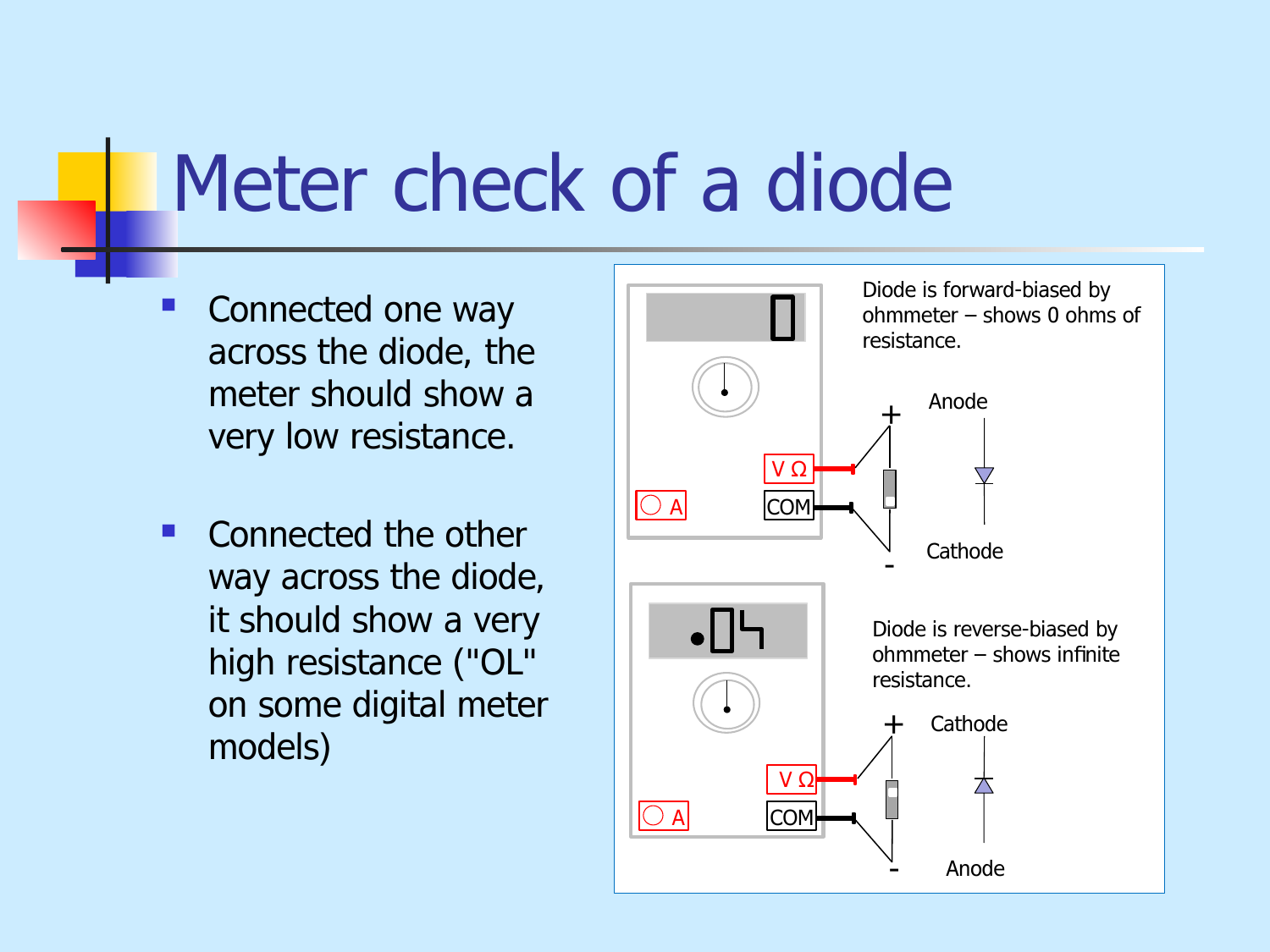

# Meter check of a diode

Diode is forward-biased by ohmmeter – shows 0 ohms of resistance.

Anode

Cathode
+
V Ω

A
COM

-

Diode is reverse-biased by ohmmeter – shows infinite resistance.

+
Cathode
V Ω

A
COM

-
Anode
Connected one way across the diode, the meter should show a very low resistance.

Connected the other way across the diode, it should show a very high resistance ("OL" on some digital meter models)